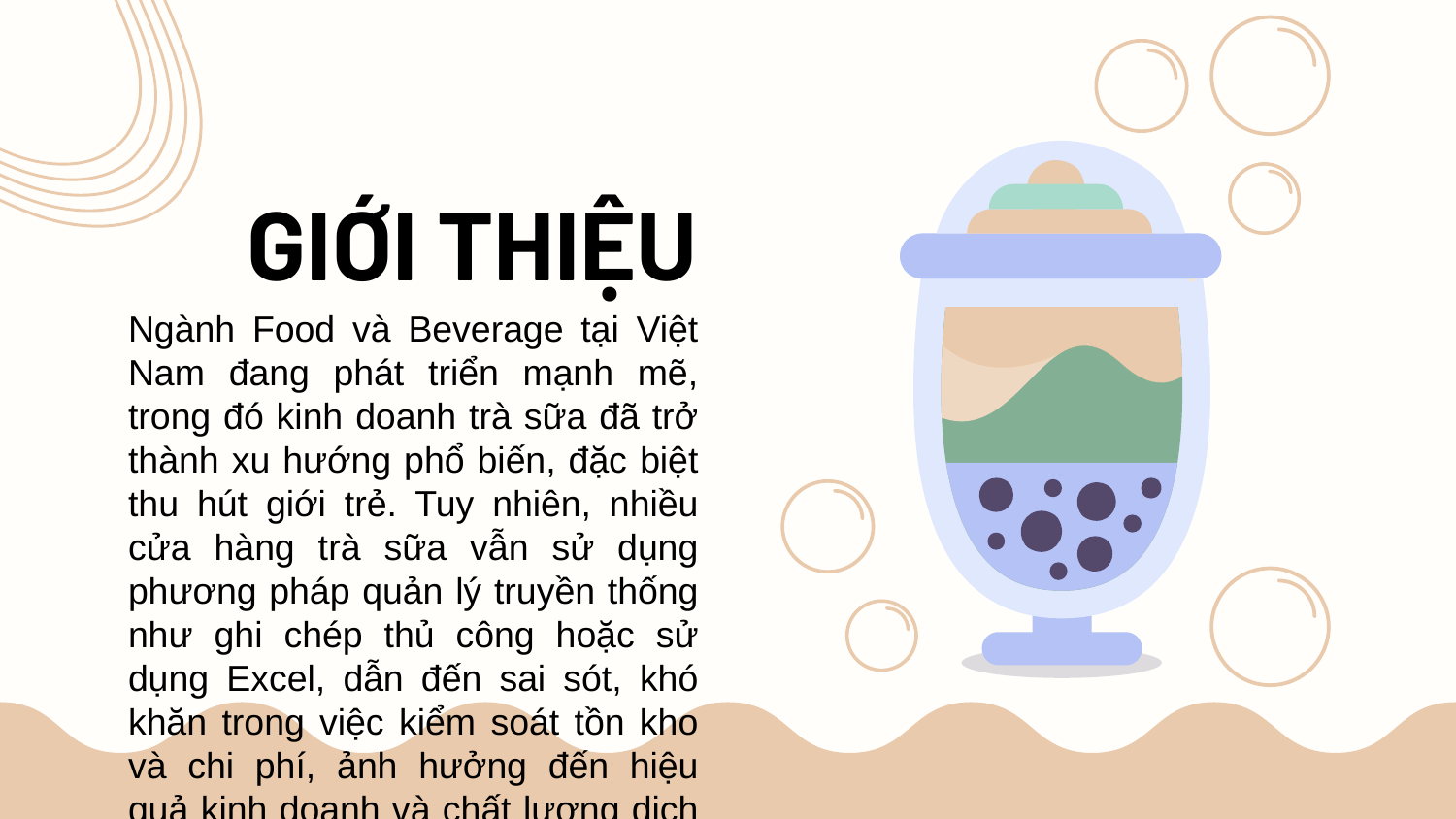

# GIỚI THIỆU
Ngành Food và Beverage tại Việt Nam đang phát triển mạnh mẽ, trong đó kinh doanh trà sữa đã trở thành xu hướng phổ biến, đặc biệt thu hút giới trẻ. Tuy nhiên, nhiều cửa hàng trà sữa vẫn sử dụng phương pháp quản lý truyền thống như ghi chép thủ công hoặc sử dụng Excel, dẫn đến sai sót, khó khăn trong việc kiểm soát tồn kho và chi phí, ảnh hưởng đến hiệu quả kinh doanh và chất lượng dịch vụ.